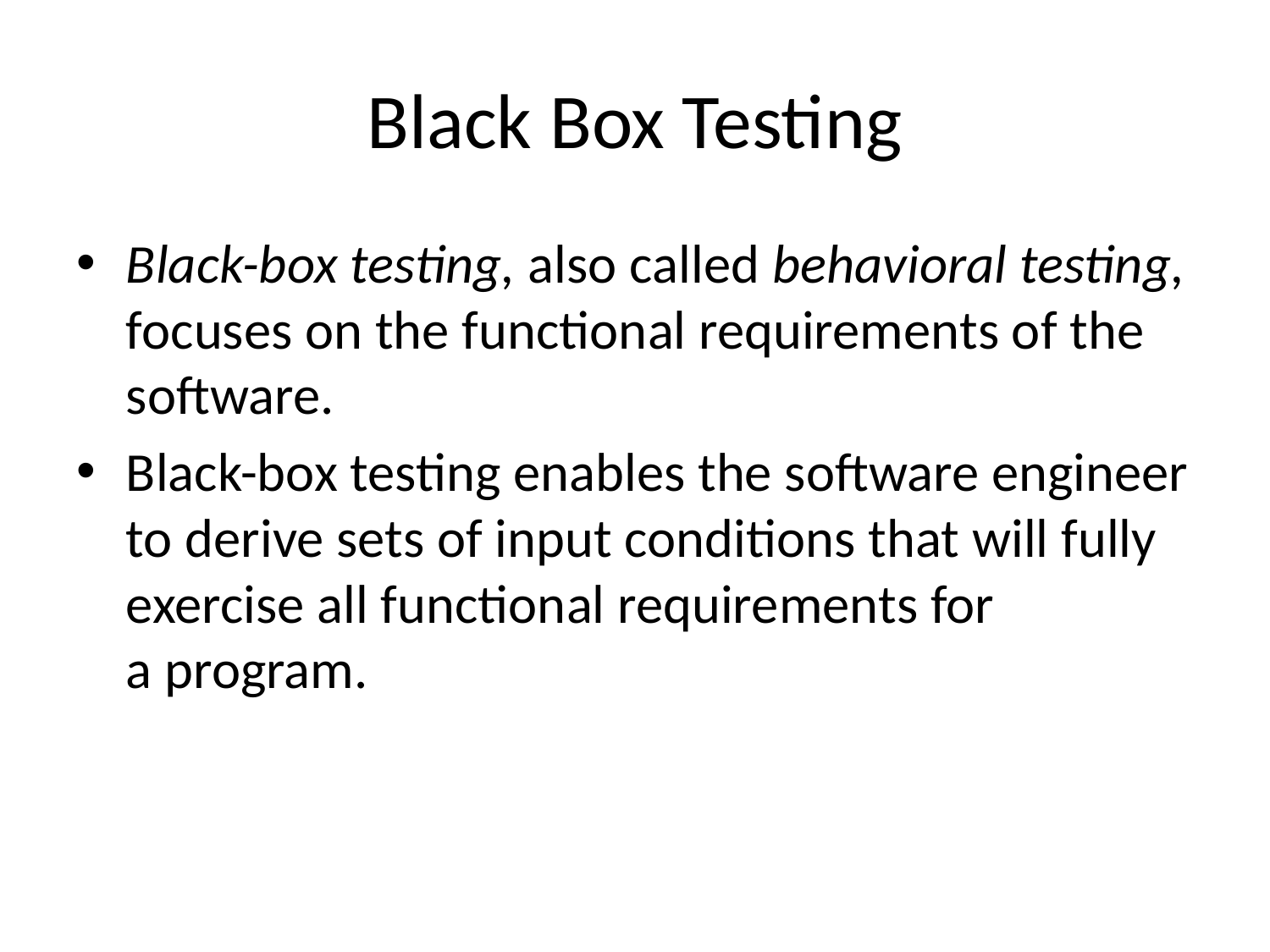

# Black Box Testing
Black-box testing, also called behavioral testing, focuses on the functional requirements of the software.
Black-box testing enables the software engineer to derive sets of input conditions that will fully exercise all functional requirements for
a program.